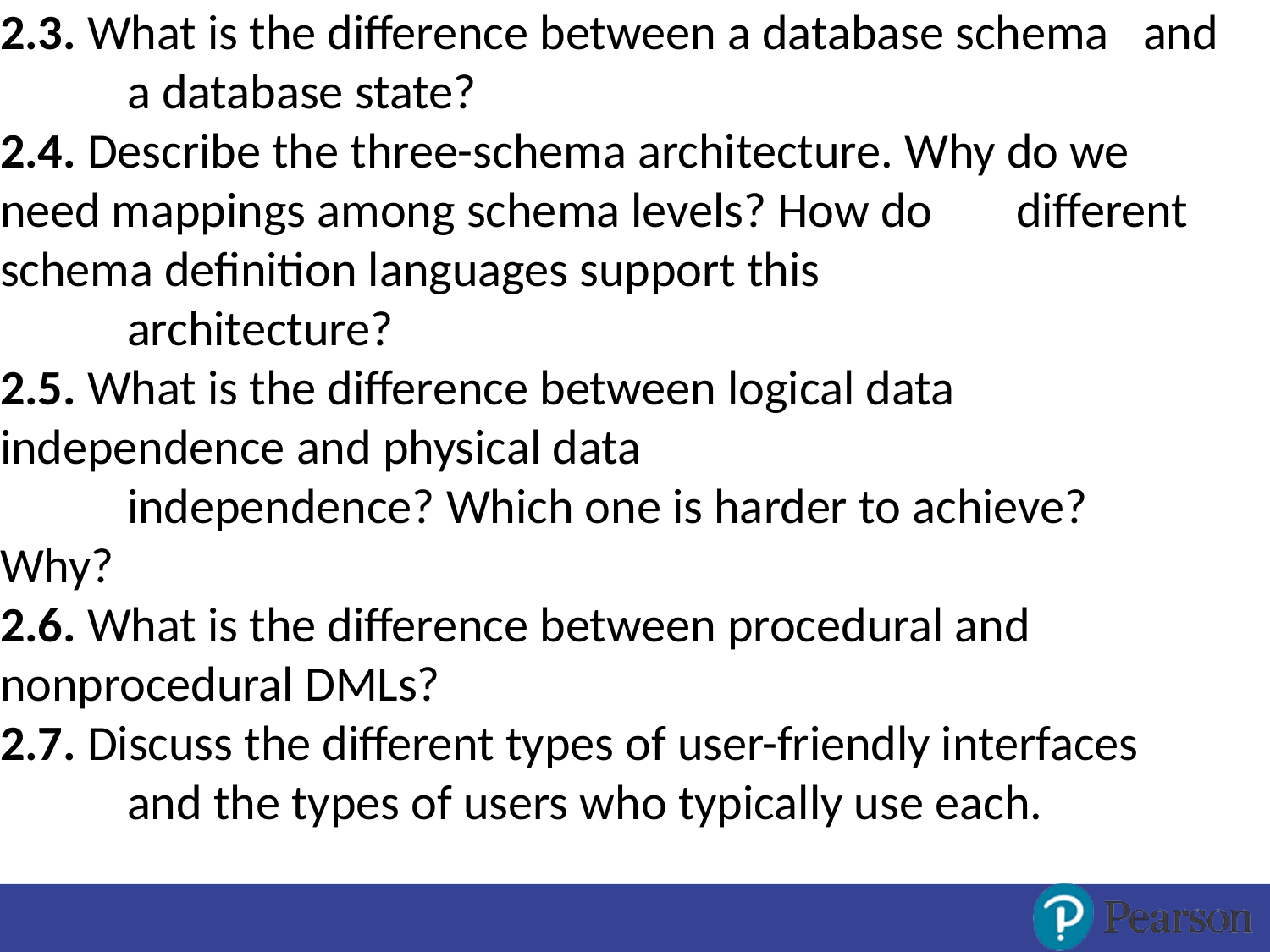

2.3. What is the difference between a database schema 	and 	a database state?
2.4. Describe the three-schema architecture. Why do we 	need mappings among schema levels? How do 	different schema definition languages support this
	architecture?
2.5. What is the difference between logical data 	independence and physical data
	independence? Which one is harder to achieve? 	Why?
2.6. What is the difference between procedural and 	nonprocedural DMLs?
2.7. Discuss the different types of user-friendly interfaces 	and the types of users who typically use each.